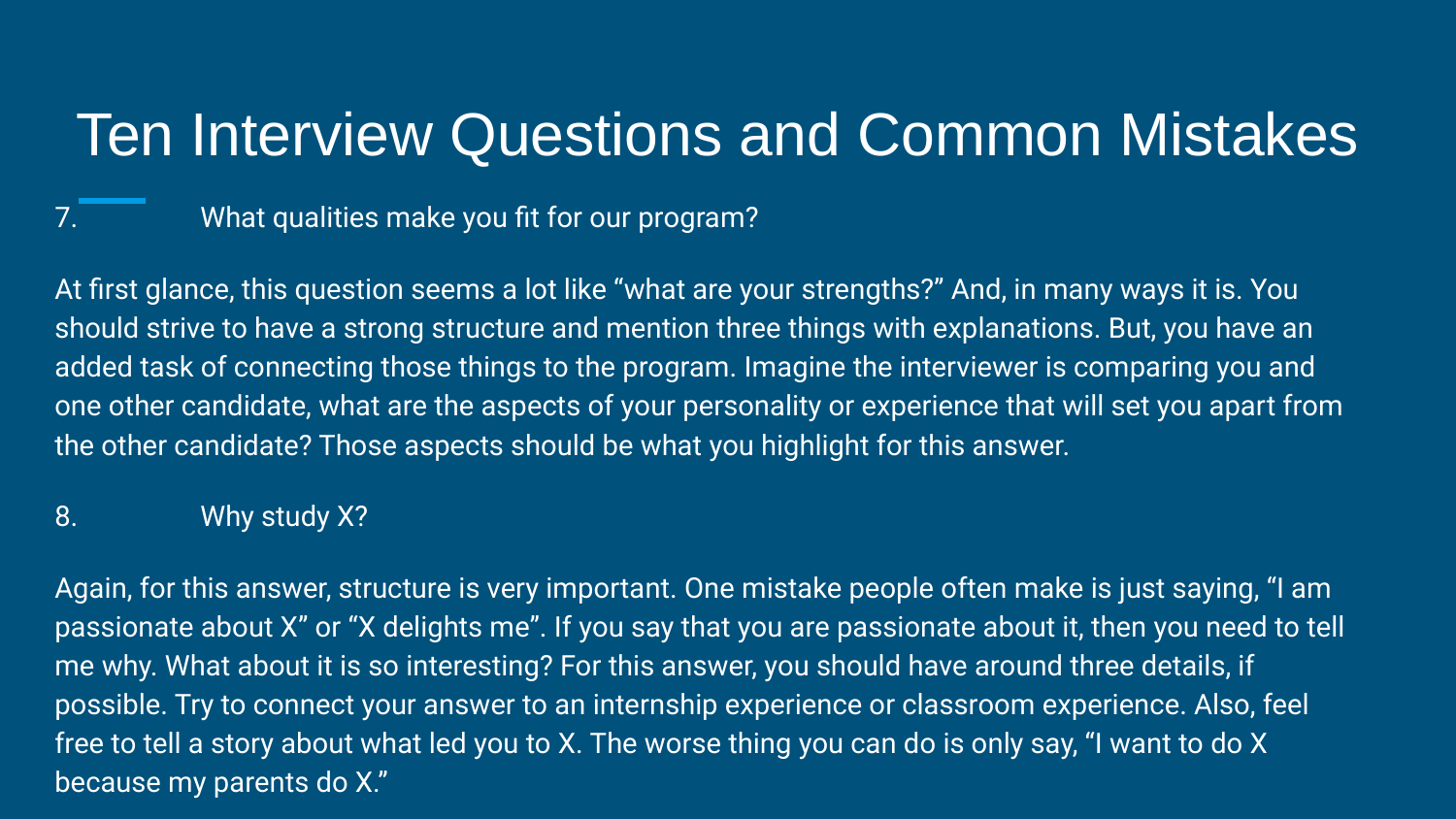

# Ten Interview Questions and Common Mistakes
7.	What qualities make you fit for our program?
At first glance, this question seems a lot like “what are your strengths?” And, in many ways it is. You should strive to have a strong structure and mention three things with explanations. But, you have an added task of connecting those things to the program. Imagine the interviewer is comparing you and one other candidate, what are the aspects of your personality or experience that will set you apart from the other candidate? Those aspects should be what you highlight for this answer.
8.	Why study X?
Again, for this answer, structure is very important. One mistake people often make is just saying, “I am passionate about X” or “X delights me”. If you say that you are passionate about it, then you need to tell me why. What about it is so interesting? For this answer, you should have around three details, if possible. Try to connect your answer to an internship experience or classroom experience. Also, feel free to tell a story about what led you to X. The worse thing you can do is only say, “I want to do X because my parents do X.”